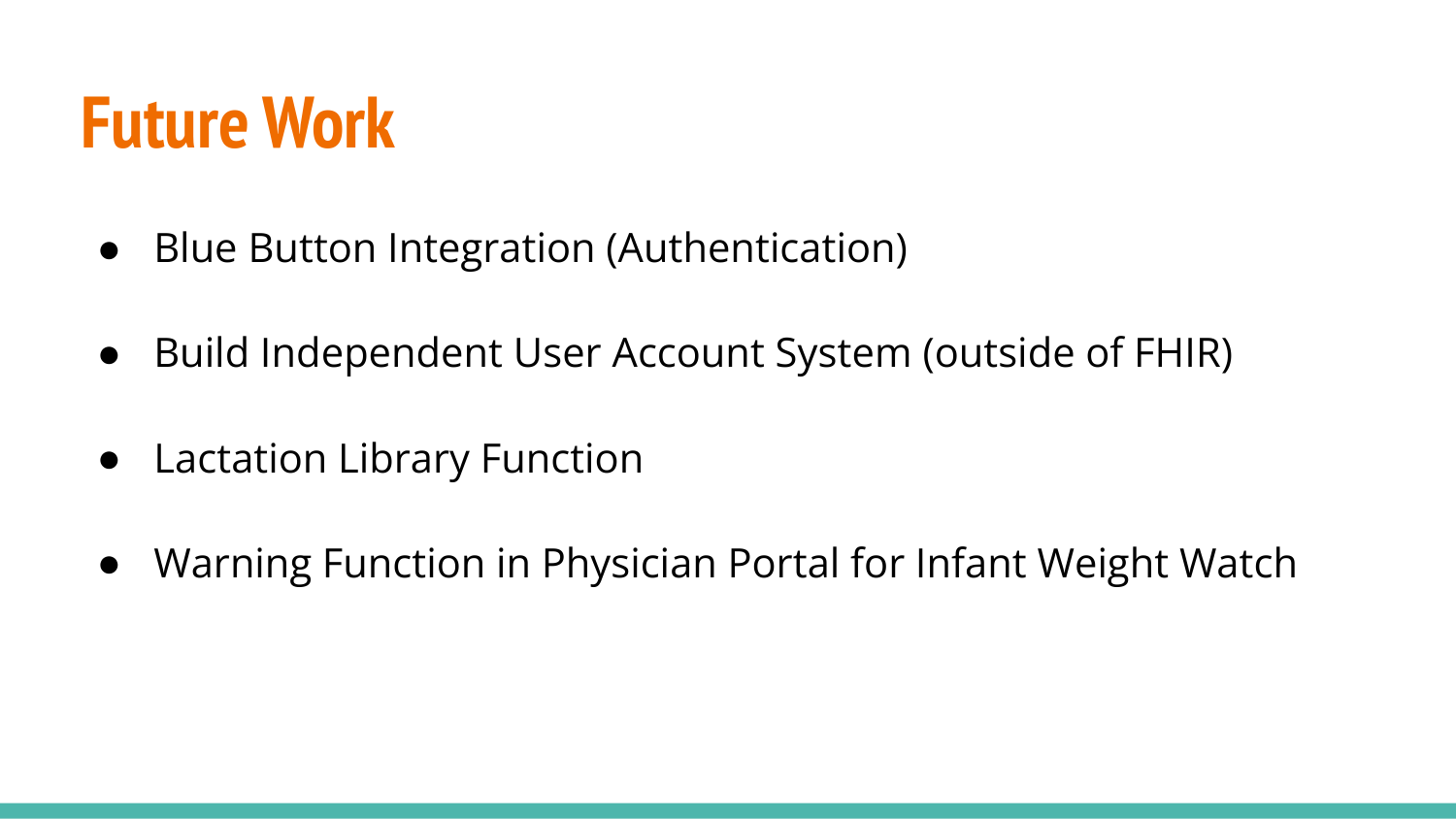

# Future Work
Blue Button Integration (Authentication)
Build Independent User Account System (outside of FHIR)
Lactation Library Function
Warning Function in Physician Portal for Infant Weight Watch